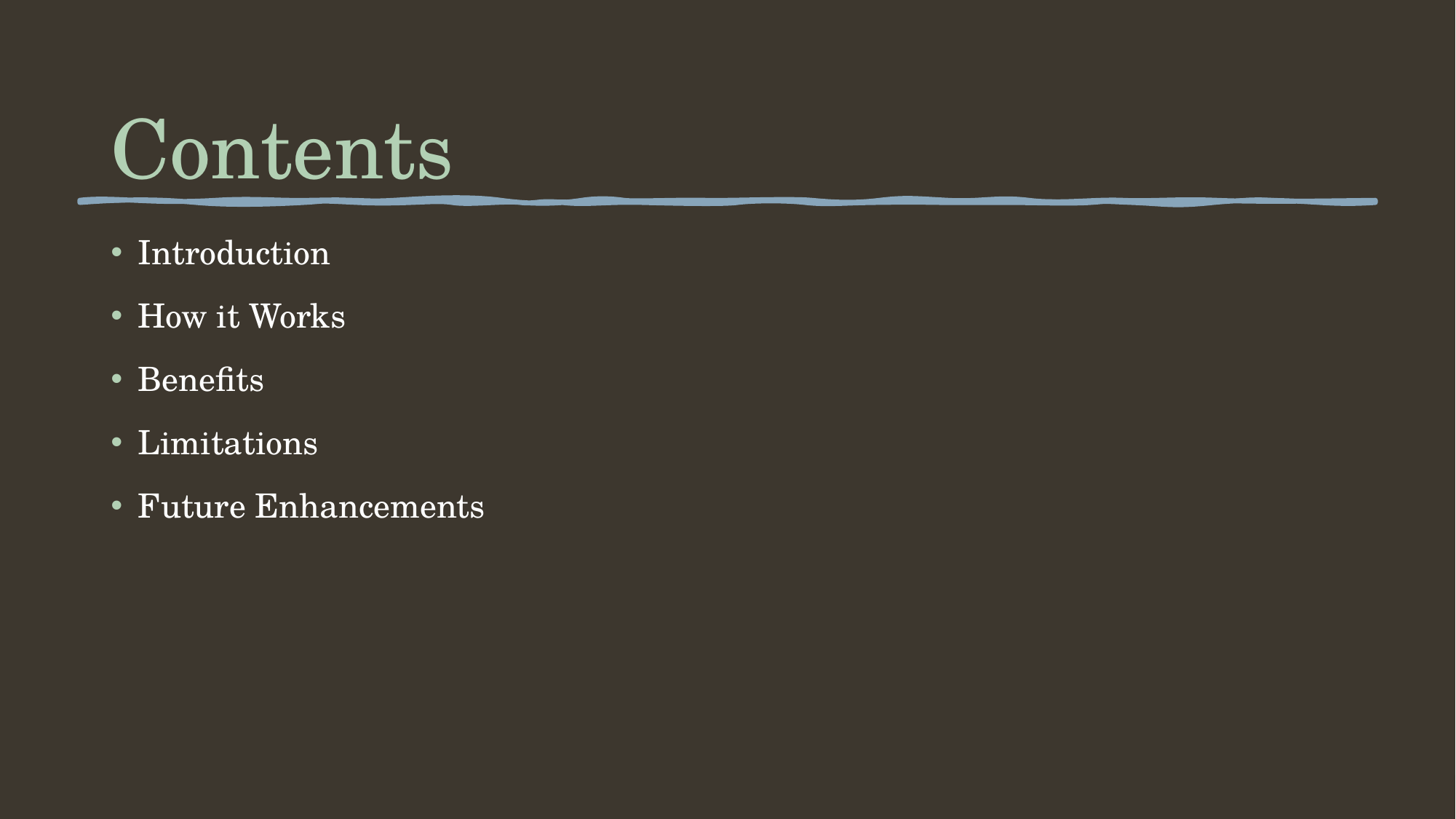

# Contents

Introduction
How it Works
Benefits
Limitations
Future Enhancements